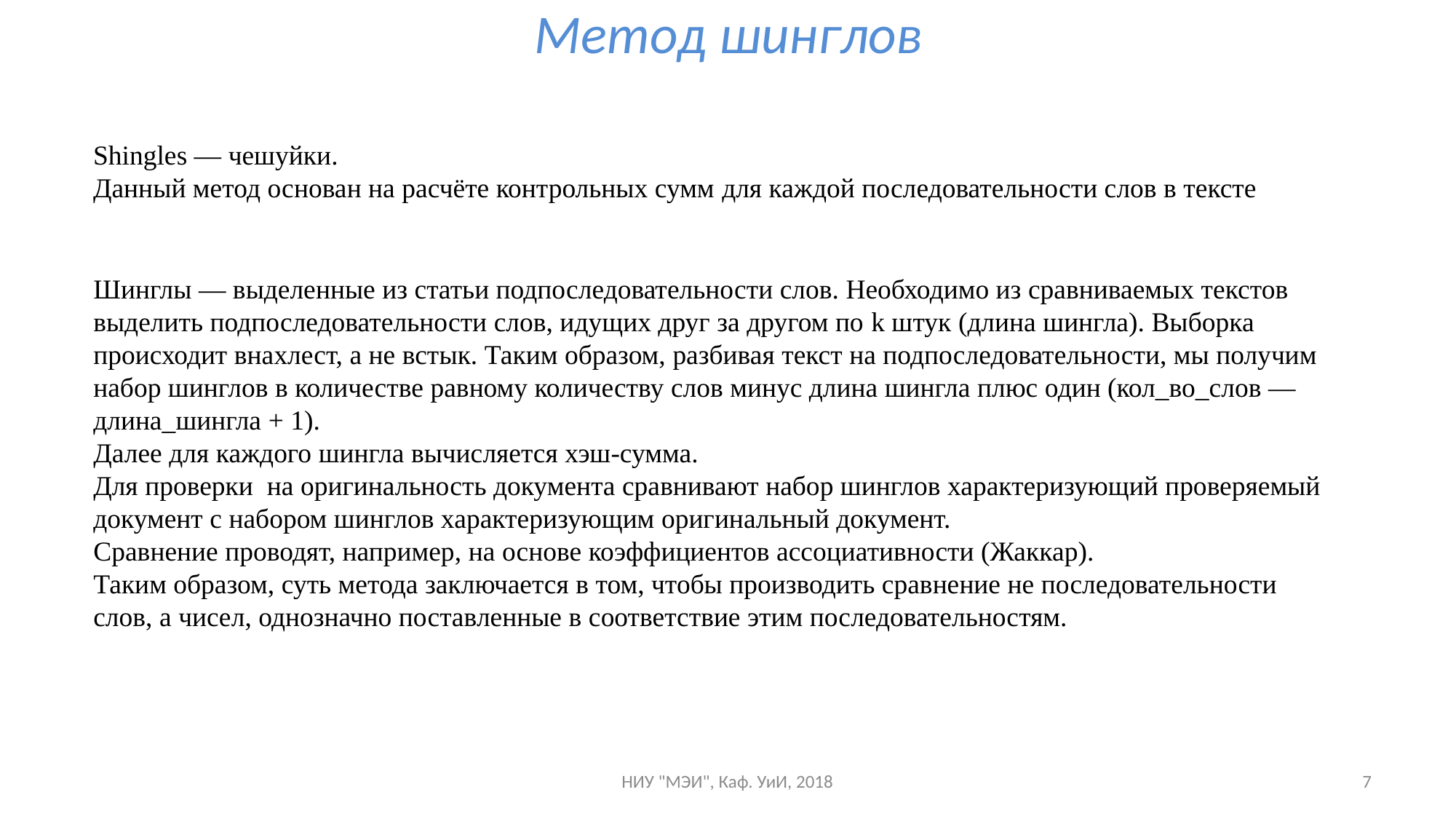

# Метод шинглов
Shingles — чешуйки.
Данный метод основан на расчёте контрольных сумм для каждой последовательности слов в тексте

Шинглы — выделенные из статьи подпоследовательности слов. Необходимо из сравниваемых текстов выделить подпоследовательности слов, идущих друг за другом по k штук (длина шингла). Выборка происходит внахлест, а не встык. Таким образом, разбивая текст на подпоследовательности, мы получим набор шинглов в количестве равному количеству слов минус длина шингла плюс один (кол_во_слов — длина_шингла + 1).
Далее для каждого шингла вычисляется хэш-сумма.
Для проверки  на оригинальность документа сравнивают набор шинглов характеризующий проверяемый  документ с набором шинглов характеризующим оригинальный документ.
Сравнение проводят, например, на основе коэффициентов ассоциативности (Жаккар).
Таким образом, суть метода заключается в том, чтобы производить сравнение не последовательности слов, а чисел, однозначно поставленные в соответствие этим последовательностям.
НИУ "МЭИ", Каф. УиИ, 2018
7